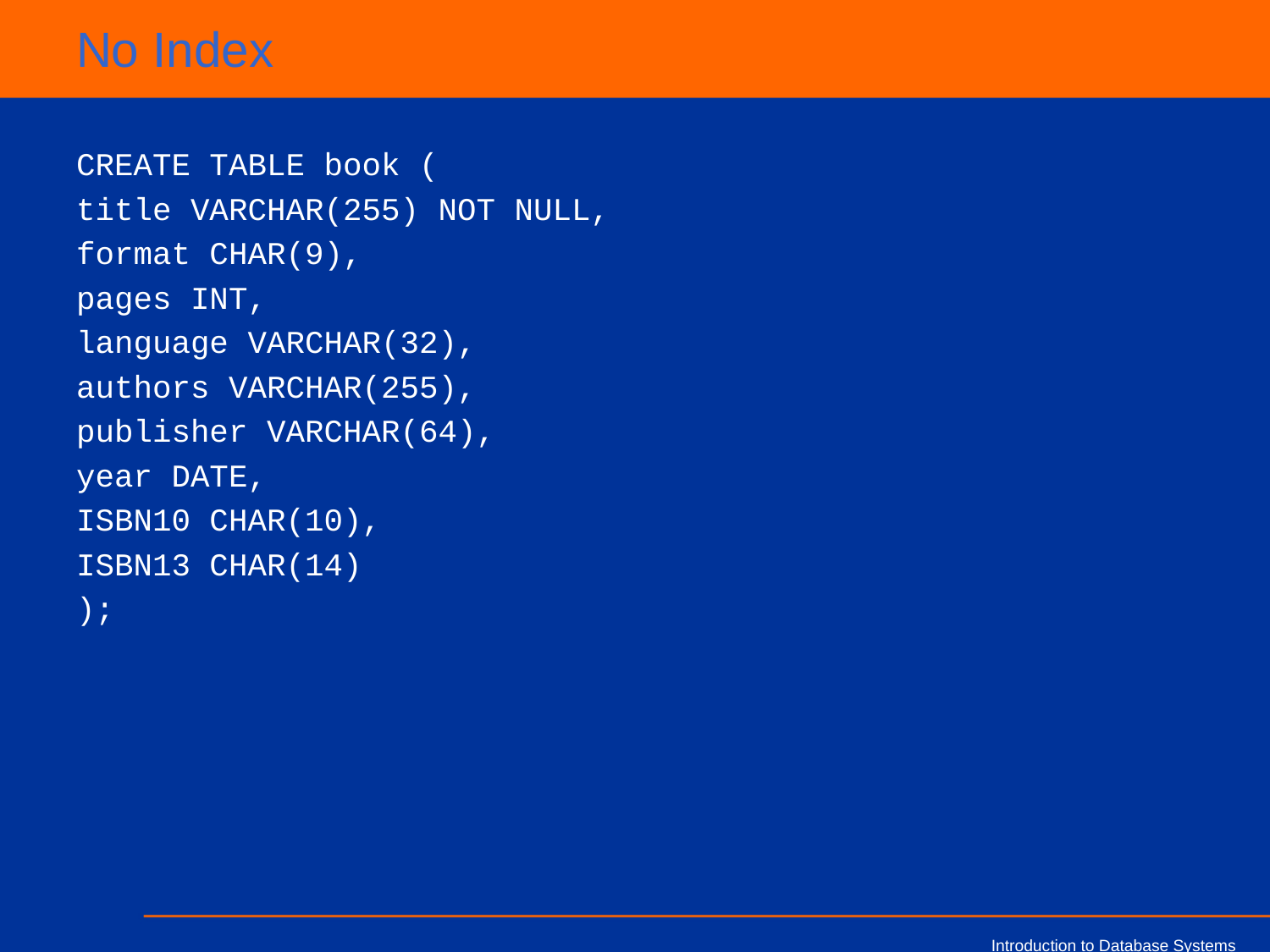

# No Index
CREATE TABLE book (
title VARCHAR(255) NOT NULL,
format CHAR(9),
pages INT,
language VARCHAR(32),
authors VARCHAR(255),
publisher VARCHAR(64),
year DATE,
ISBN10 CHAR(10),
ISBN13 CHAR(14)
);

Introduction to Database Systems